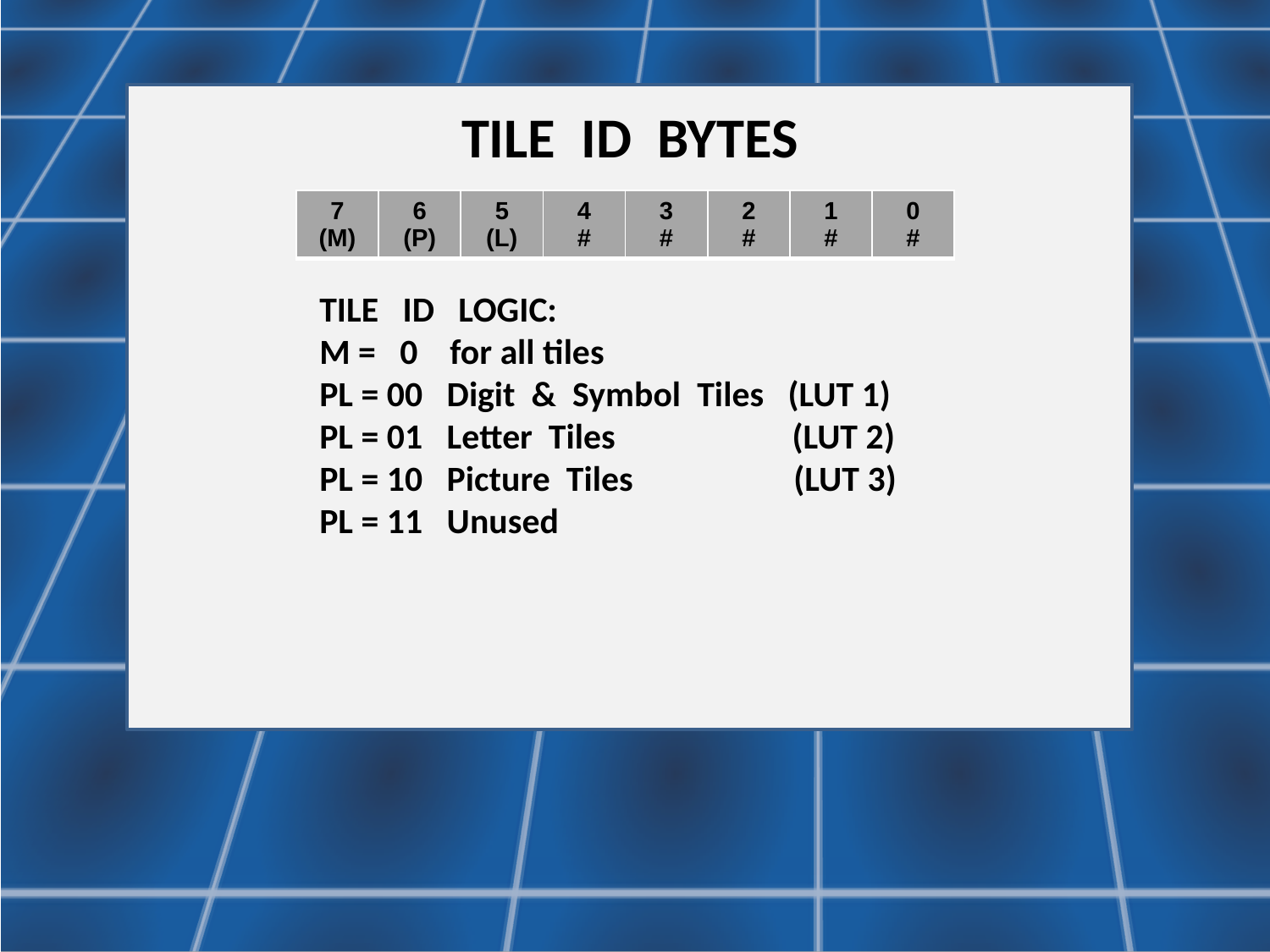

TILE  ID  BYTES
| 7 (M) | 6 (P) | 5 (L) | 4 # | 3 # | 2 # | 1 # | 0 # |
| --- | --- | --- | --- | --- | --- | --- | --- |
TILE   ID   LOGIC:
M =   0    for all tiles
PL = 00   Digit  &  Symbol  Tiles   (LUT 1)
PL = 01   Letter  Tiles                      (LUT 2)
PL = 10   Picture  Tiles                    (LUT 3)
PL = 11   Unused